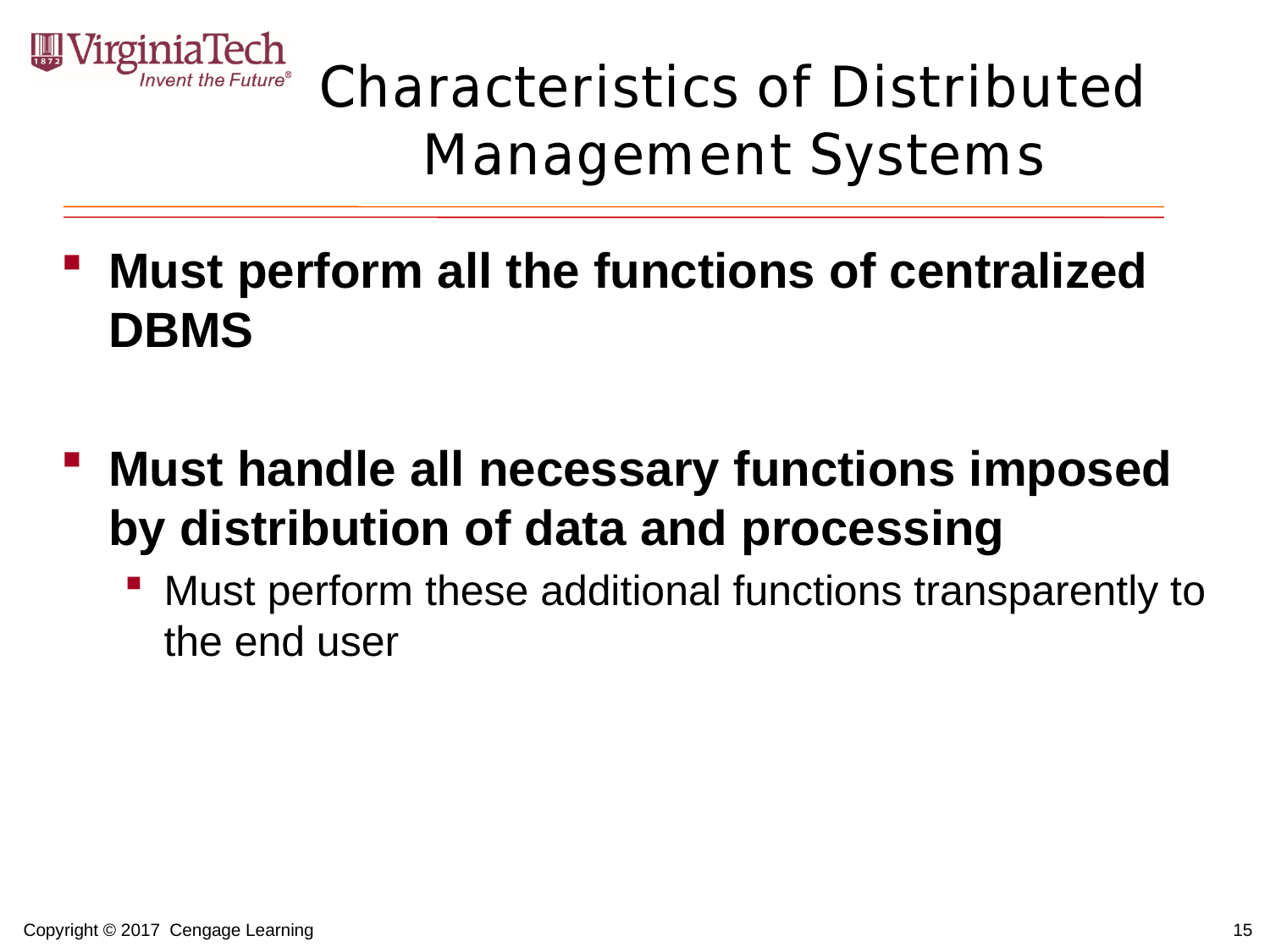

# Characteristics of Distributed Management Systems
Must perform all the functions of centralized DBMS

Must handle all necessary functions imposed by distribution of data and processing
Must perform these additional functions transparently to the end user
15
Copyright © 2017  Cengage Learning